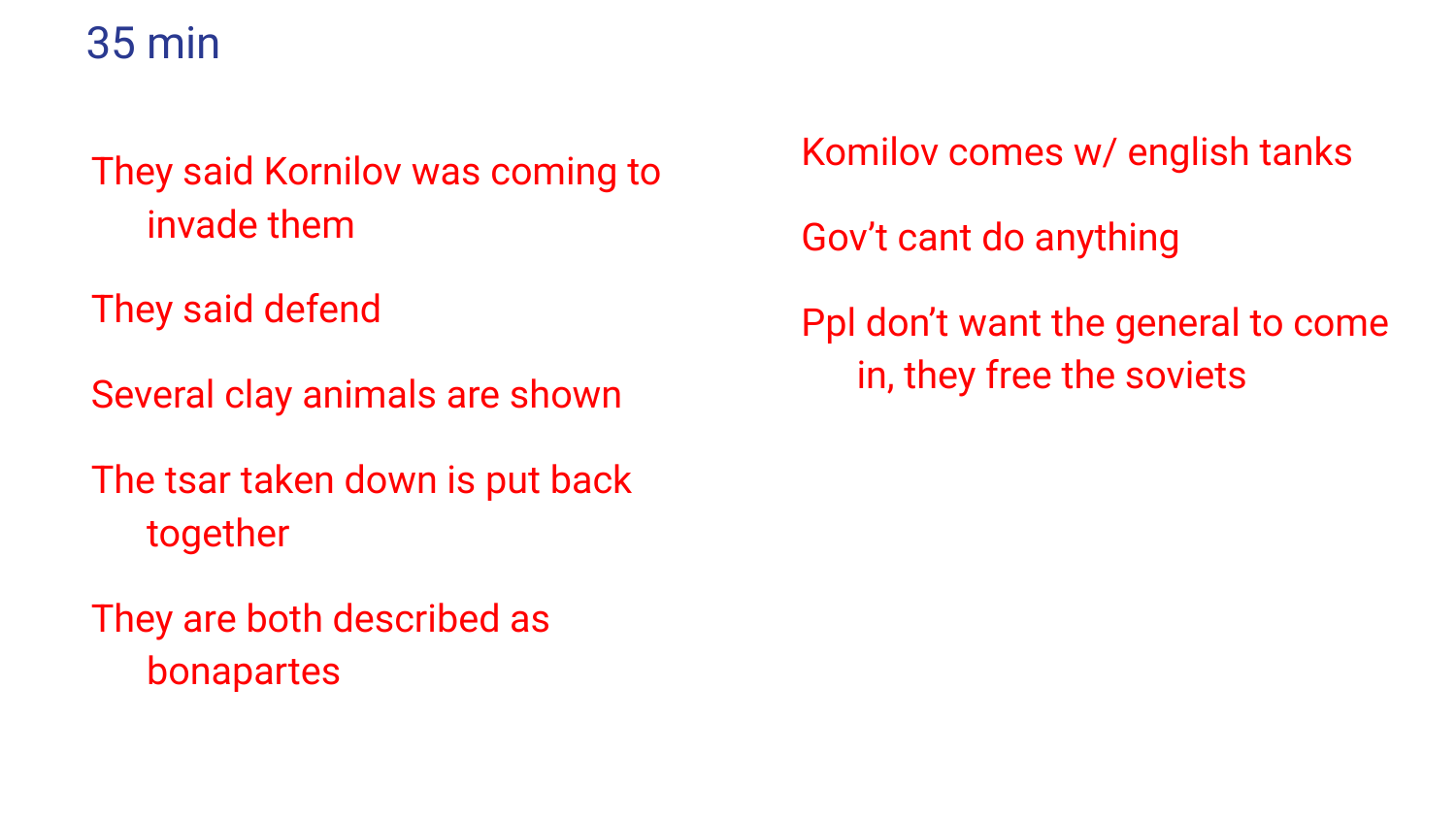

# 35 min
Komilov comes w/ english tanks
Gov’t cant do anything
Ppl don’t want the general to come in, they free the soviets
They said Kornilov was coming to invade them
They said defend
Several clay animals are shown
The tsar taken down is put back together
They are both described as bonapartes